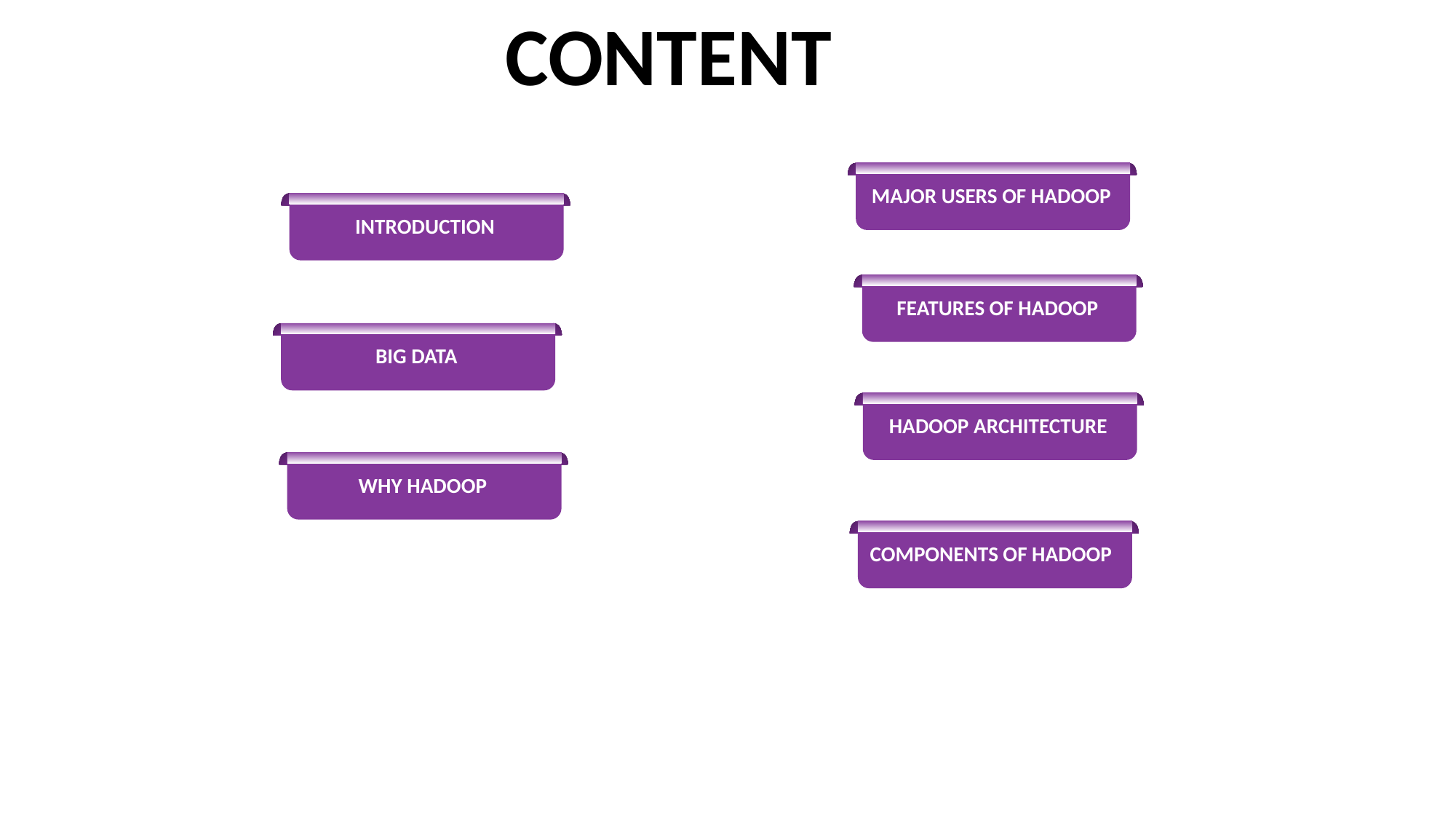

CONTENT

MAJOR USERS OF HADOOP

INTRODUCTION

FEATURES OF HADOOP

BIG DATA

HADOOP ARCHITECTURE

WHY HADOOP

COMPONENTS OF HADOOP